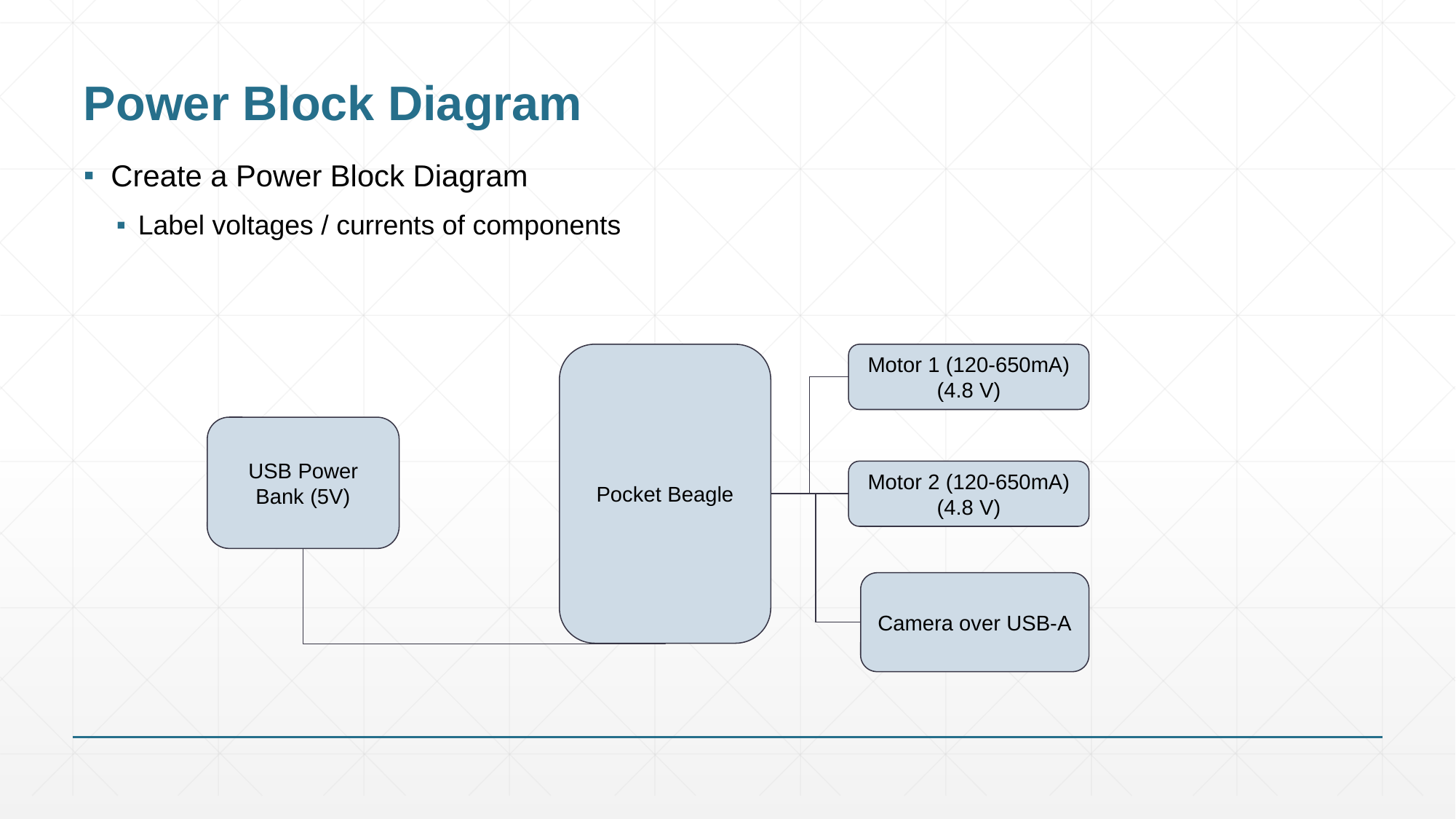

# Power Block Diagram
Create a Power Block Diagram
Label voltages / currents of components

Pocket Beagle
Motor 1 (120-650mA) (4.8 V)
USB Power Bank (5V)
Motor 2 (120-650mA) (4.8 V)
Camera over USB-A